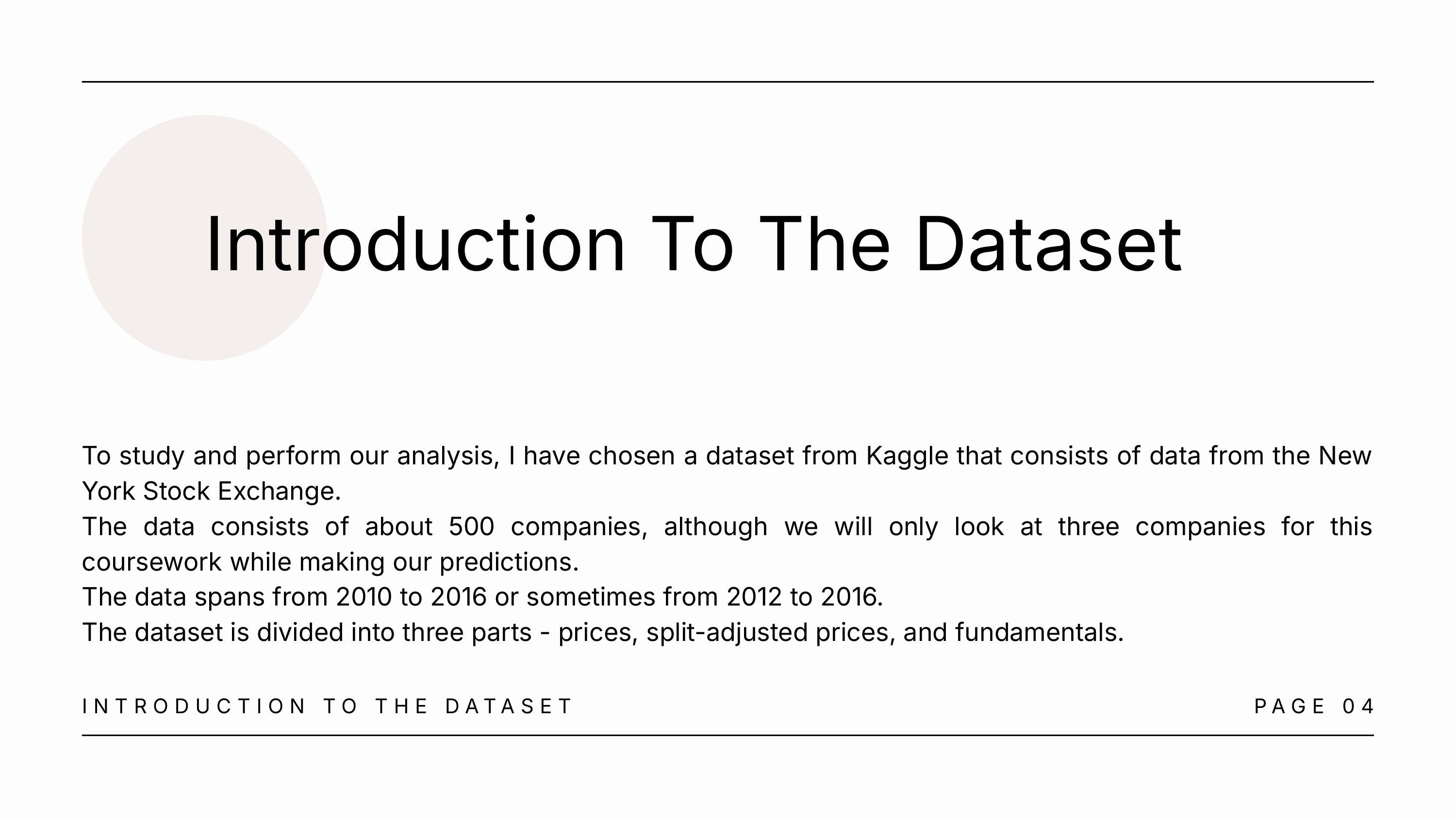

Introduction To The Dataset
To study and perform our analysis, I have chosen a dataset from Kaggle that consists of data from the New York Stock Exchange.
The data consists of about 500 companies, although we will only look at three companies for this coursework while making our predictions.
The data spans from 2010 to 2016 or sometimes from 2012 to 2016.
The dataset is divided into three parts - prices, split-adjusted prices, and fundamentals.
INTRODUCTION TO THE DATASET
PAGE 04